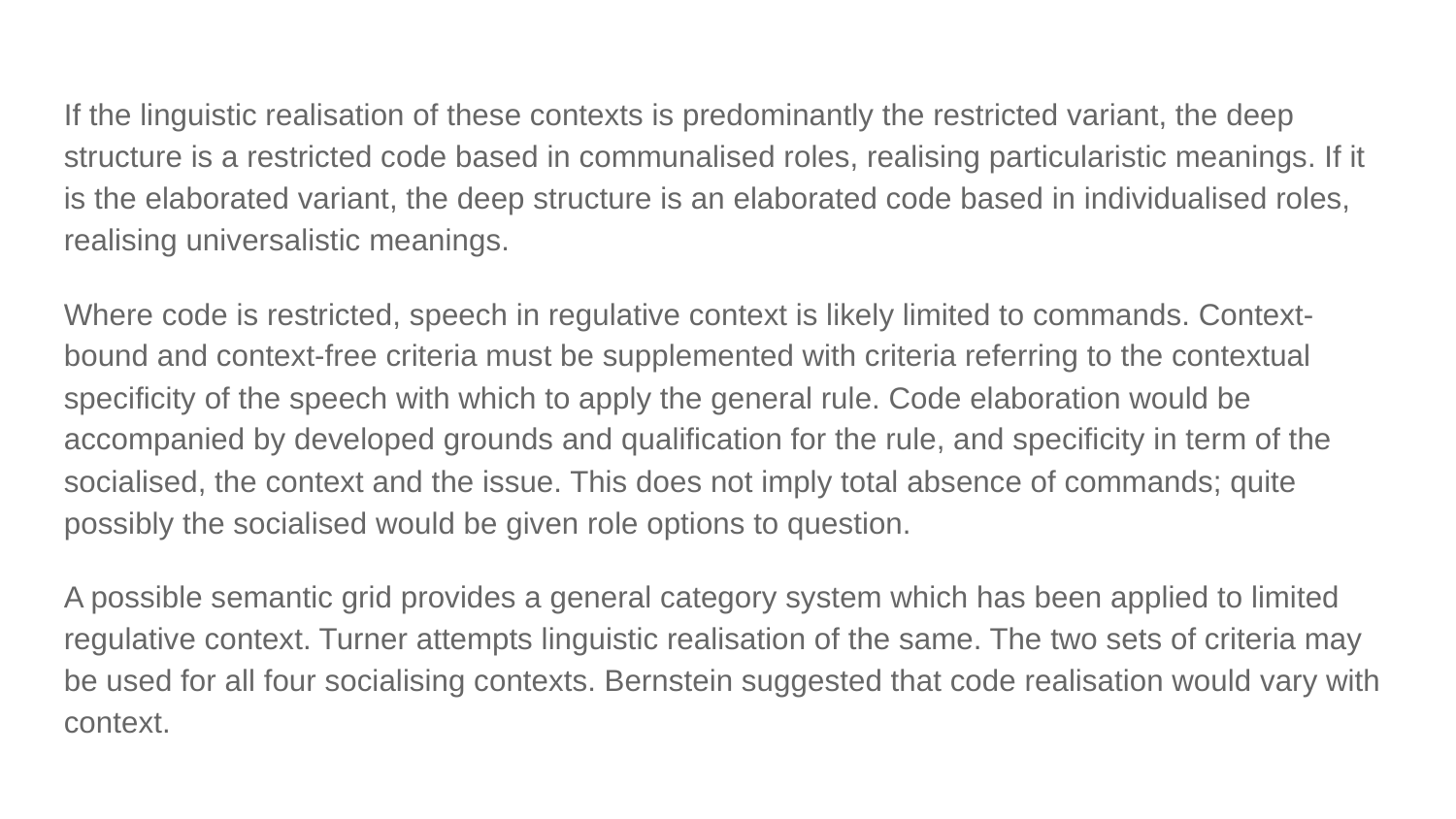

If the linguistic realisation of these contexts is predominantly the restricted variant, the deep structure is a restricted code based in communalised roles, realising particularistic meanings. If it is the elaborated variant, the deep structure is an elaborated code based in individualised roles, realising universalistic meanings.
Where code is restricted, speech in regulative context is likely limited to commands. Context-bound and context-free criteria must be supplemented with criteria referring to the contextual specificity of the speech with which to apply the general rule. Code elaboration would be accompanied by developed grounds and qualification for the rule, and specificity in term of the socialised, the context and the issue. This does not imply total absence of commands; quite possibly the socialised would be given role options to question.
A possible semantic grid provides a general category system which has been applied to limited regulative context. Turner attempts linguistic realisation of the same. The two sets of criteria may be used for all four socialising contexts. Bernstein suggested that code realisation would vary with context.